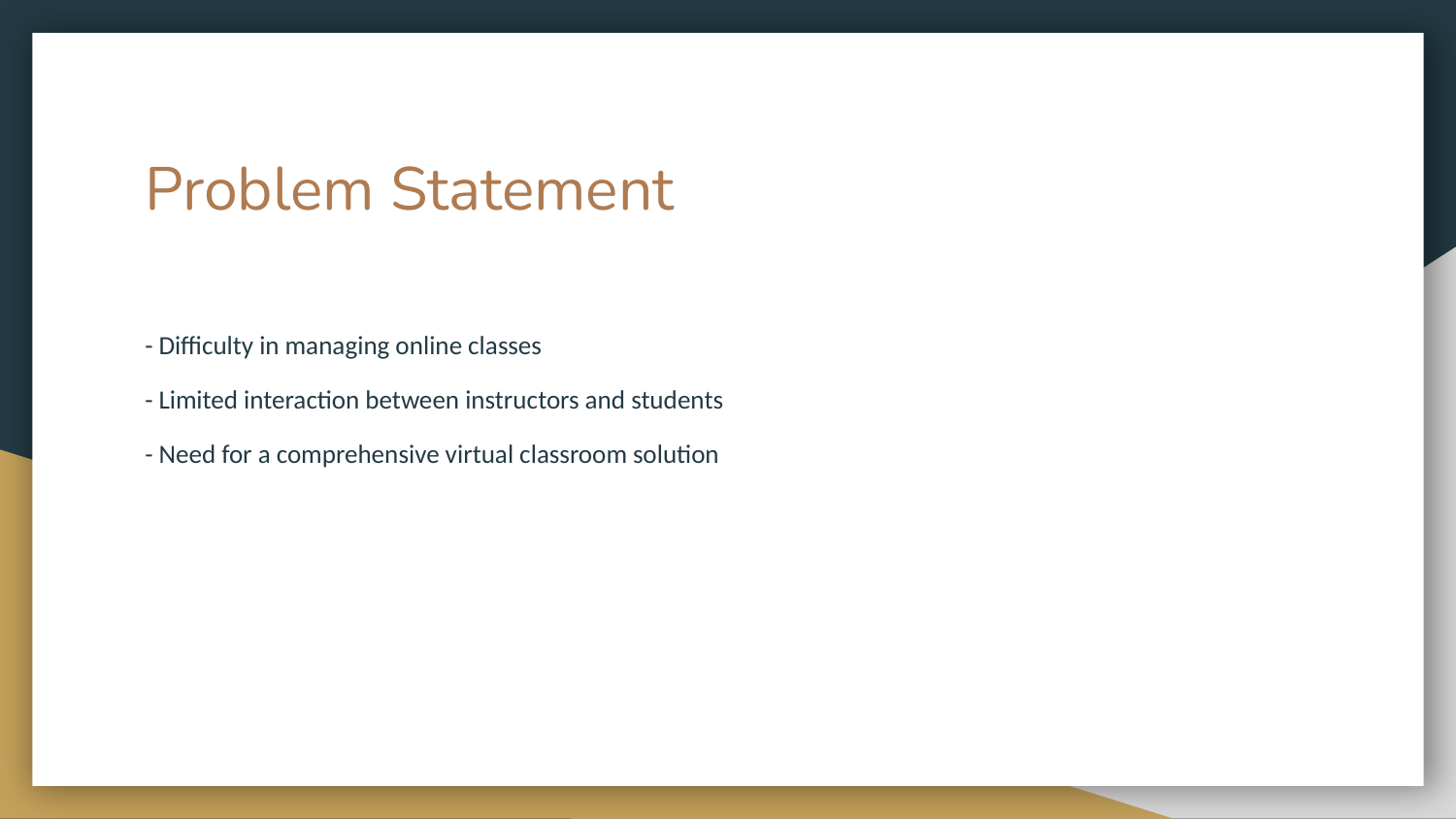

# Problem Statement

- Difficulty in managing online classes
- Limited interaction between instructors and students
- Need for a comprehensive virtual classroom solution